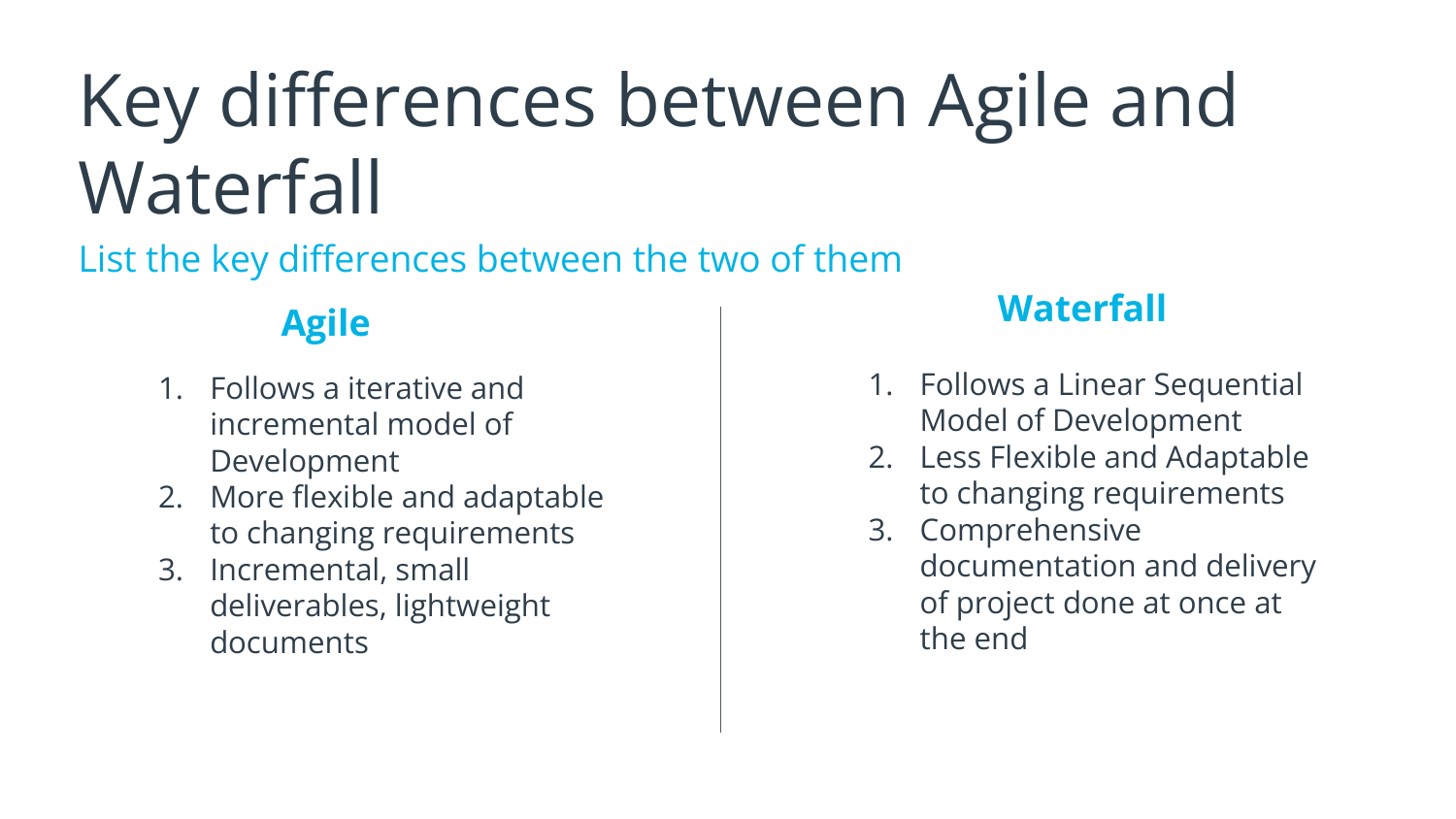

# Key differences between Agile and Waterfall
List the key differences between the two of them
Waterfall
Agile
Follows a Linear Sequential Model of Development
Less Flexible and Adaptable to changing requirements
Comprehensive documentation and delivery of project done at once at the end
Follows a iterative and incremental model of Development
More flexible and adaptable to changing requirements
Incremental, small deliverables, lightweight documents